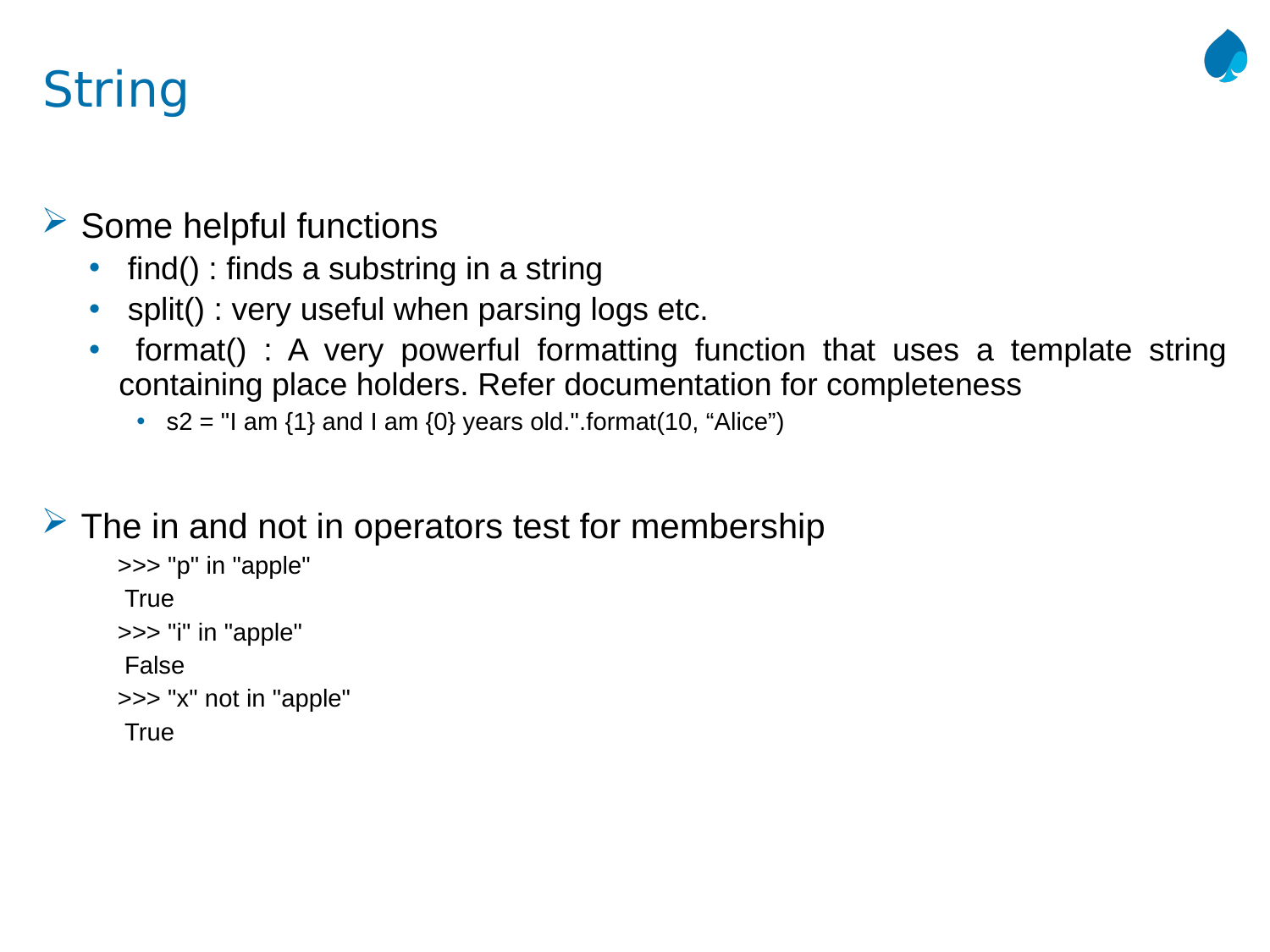

# String
 Some helpful functions
 find() : finds a substring in a string
 split() : very useful when parsing logs etc.
 format() : A very powerful formatting function that uses a template string containing place holders. Refer documentation for completeness
s2 = "I am {1} and I am {0} years old.".format(10, “Alice”)

 The in and not in operators test for membership
  >>> "p" in "apple"
   True
  >>> "i" in "apple"
   False
  >>> "x" not in "apple"
   True